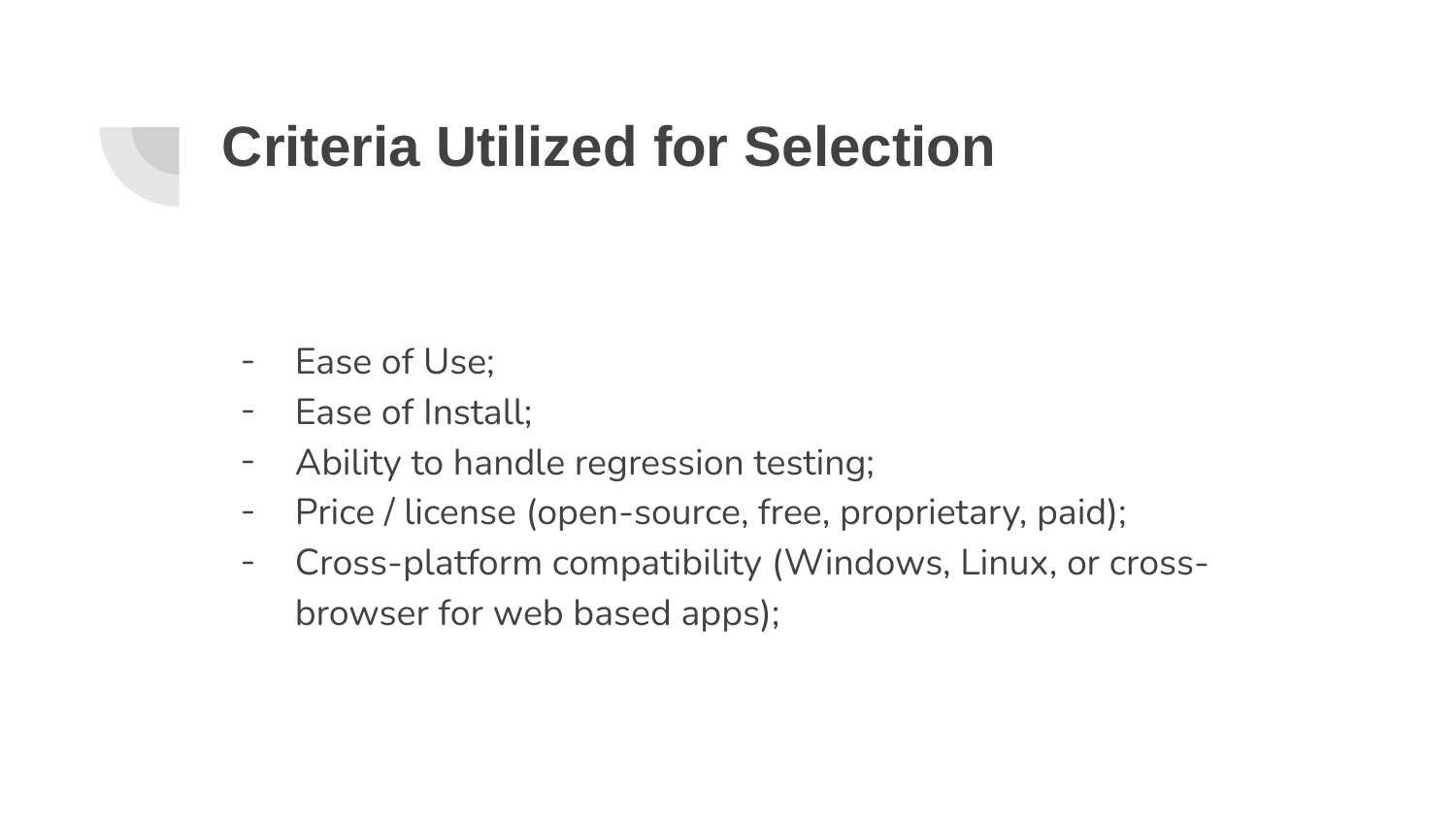

# Criteria Utilized for Selection
Ease of Use;
Ease of Install;
Ability to handle regression testing;
Price / license (open-source, free, proprietary, paid);
Cross-platform compatibility (Windows, Linux, or cross-browser for web based apps);